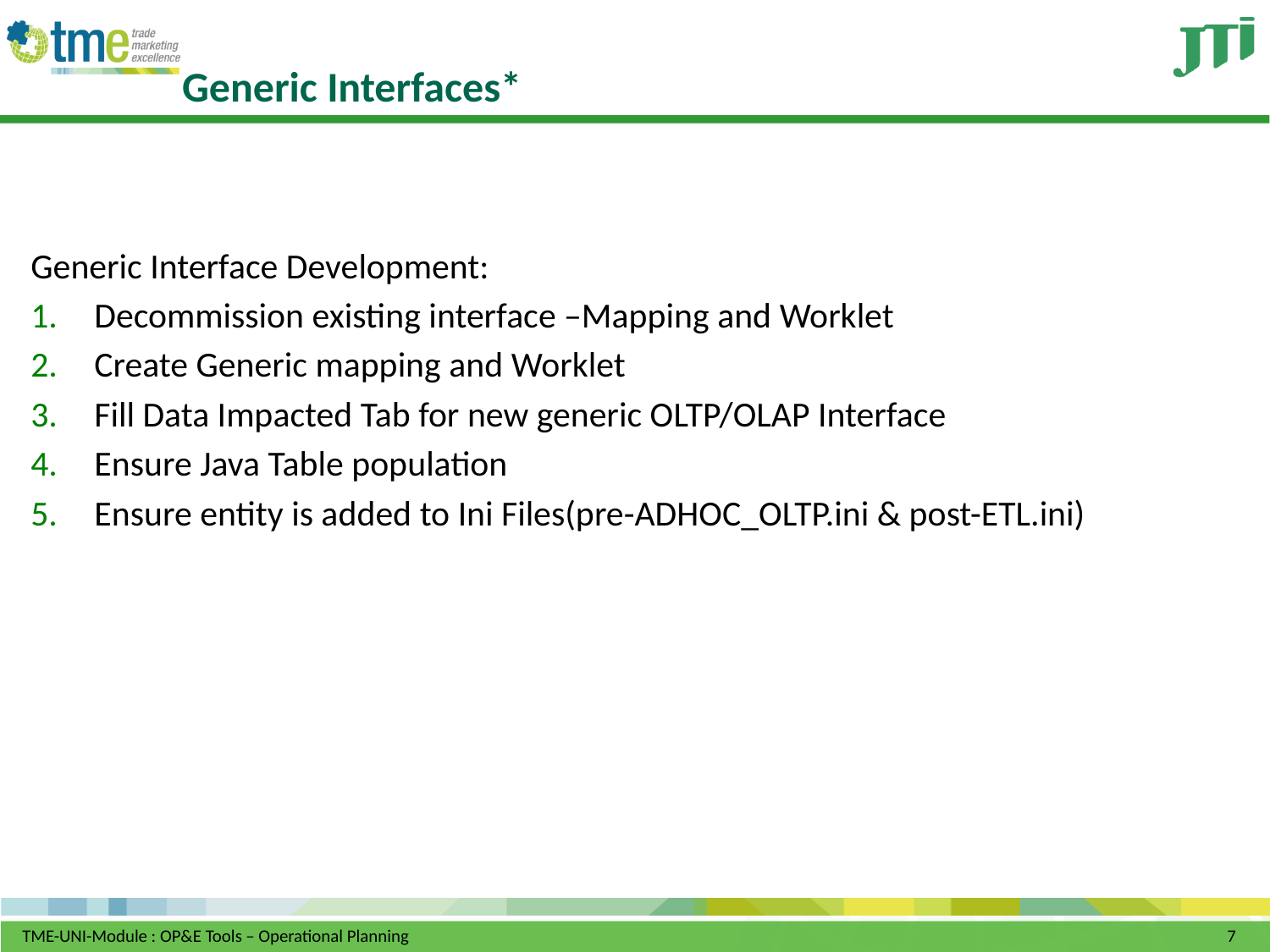

# Generic Interfaces*

Generic Interface Development:
Decommission existing interface –Mapping and Worklet
Create Generic mapping and Worklet
Fill Data Impacted Tab for new generic OLTP/OLAP Interface
Ensure Java Table population
Ensure entity is added to Ini Files(pre-ADHOC_OLTP.ini & post-ETL.ini)